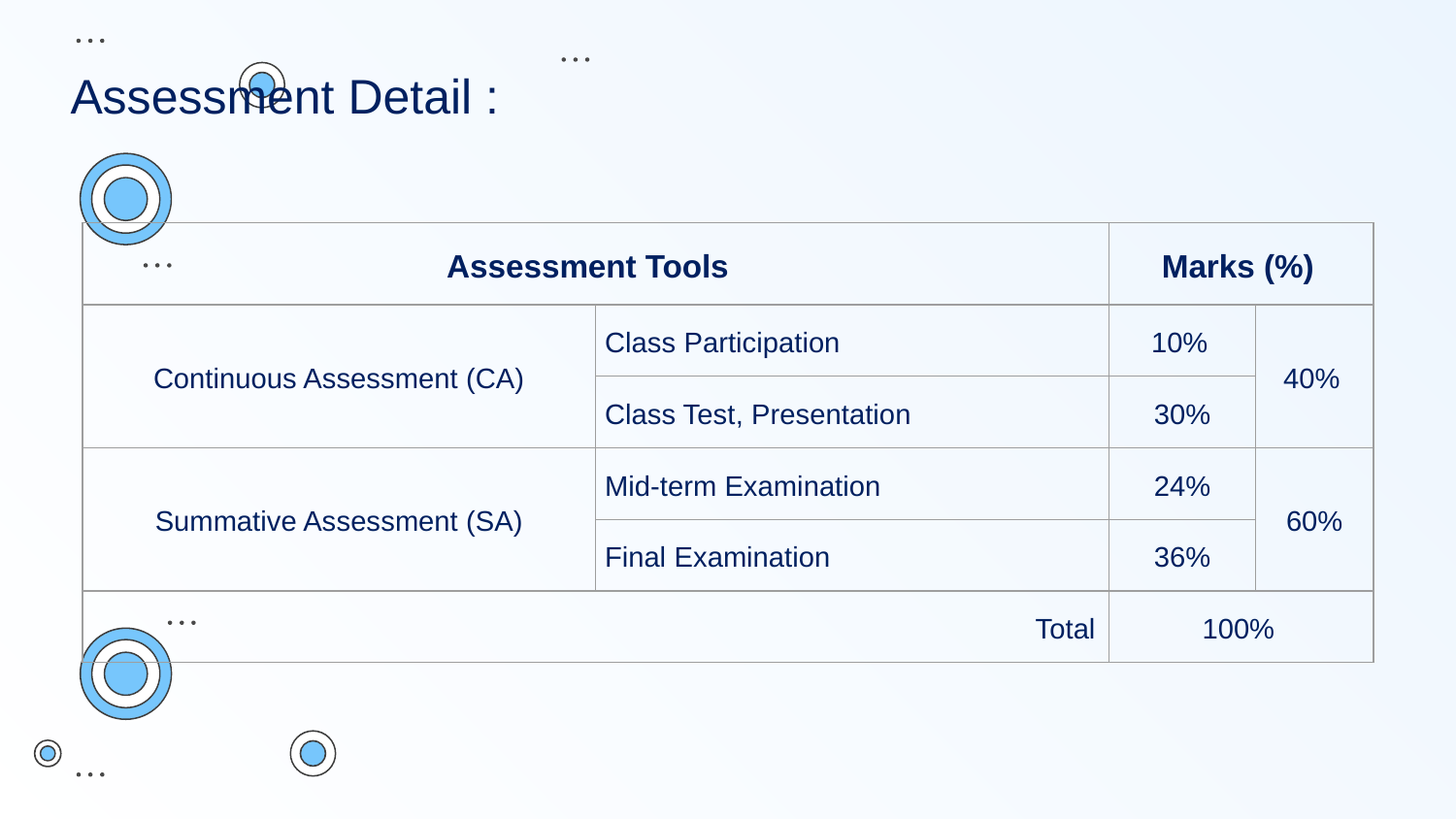

Assessment Detail :
| Assessment Tools |  | Marks (%) |  |
| --- | --- | --- | --- |
| Continuous Assessment (CA) | Class Participation | 10% | 40% |
|  | Class Test, Presentation | 30% |  |
| Summative Assessment (SA) | Mid-term Examination | 24% | 60% |
|  | Final Examination | 36% |  |
| Total |  | 100% |  |